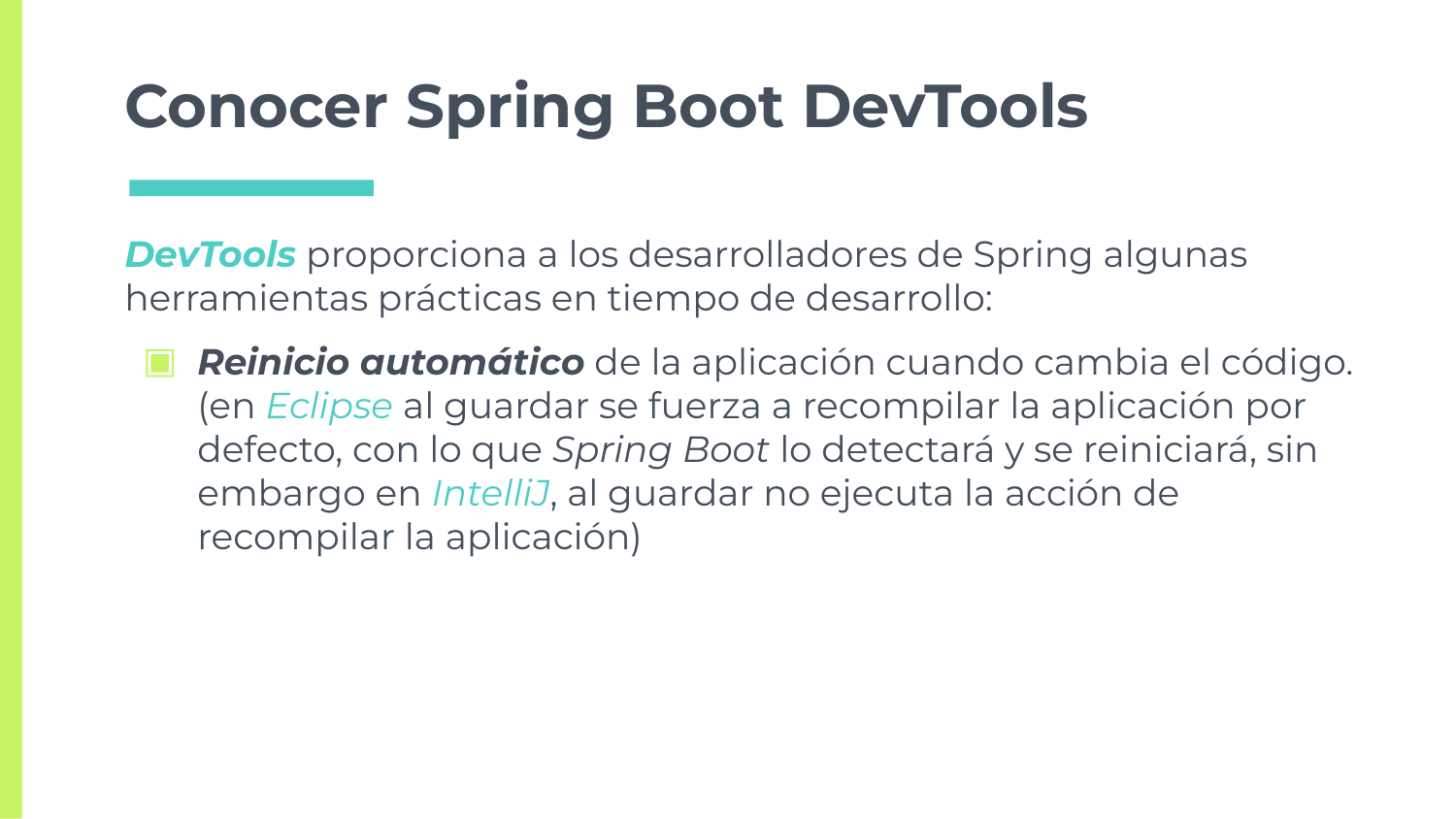

# Conocer Spring Boot DevTools
DevTools proporciona a los desarrolladores de Spring algunas herramientas prácticas en tiempo de desarrollo:
Reinicio automático de la aplicación cuando cambia el código. (en Eclipse al guardar se fuerza a recompilar la aplicación por defecto, con lo que Spring Boot lo detectará y se reiniciará, sin embargo en IntelliJ, al guardar no ejecuta la acción de recompilar la aplicación)